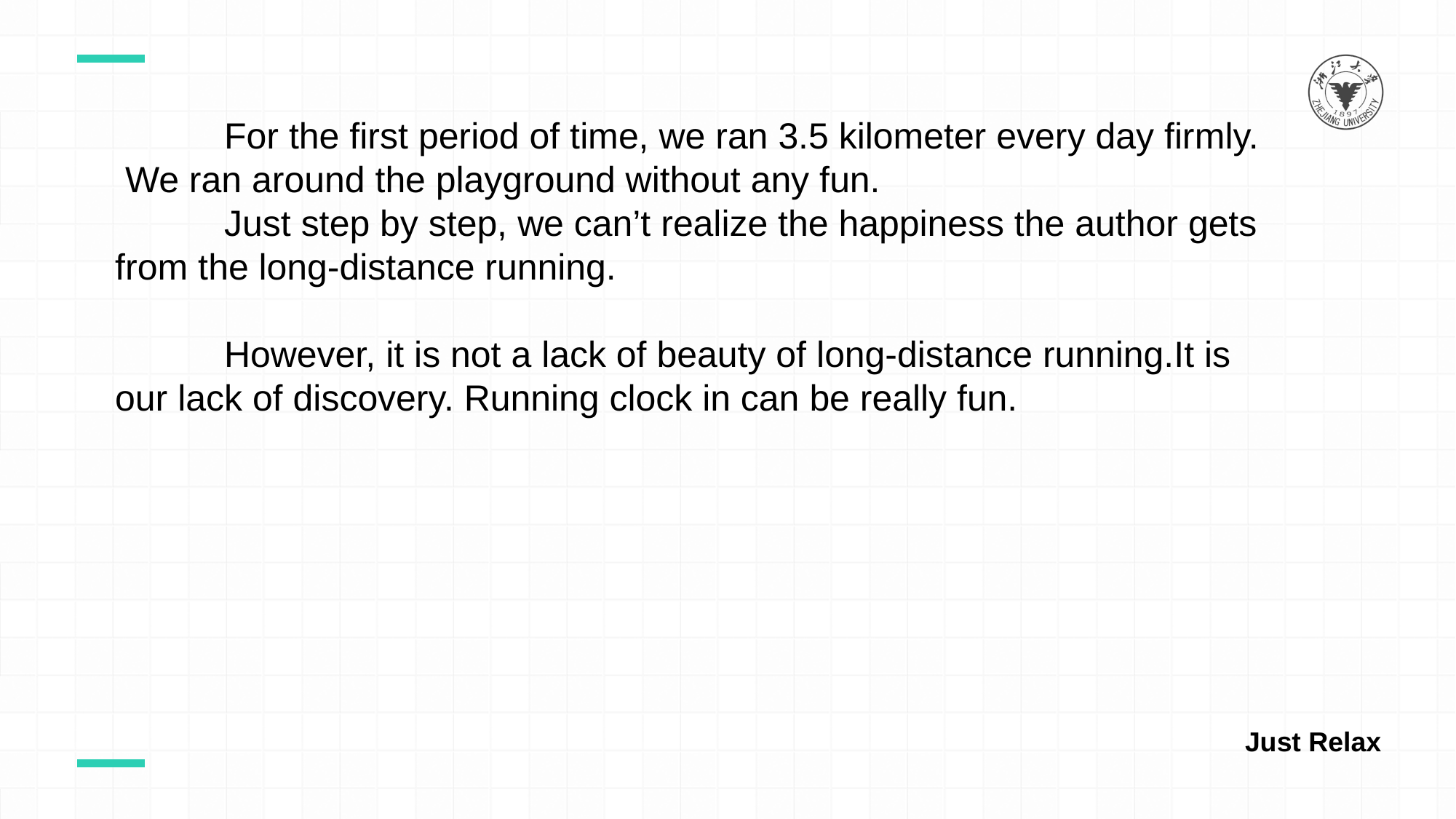

For the first period of time, we ran 3.5 kilometer every day firmly.
 We ran around the playground without any fun.
	Just step by step, we can’t realize the happiness the author gets from the long-distance running.

 	However, it is not a lack of beauty of long-distance running.It is our lack of discovery. Running clock in can be really fun.
Just Relax